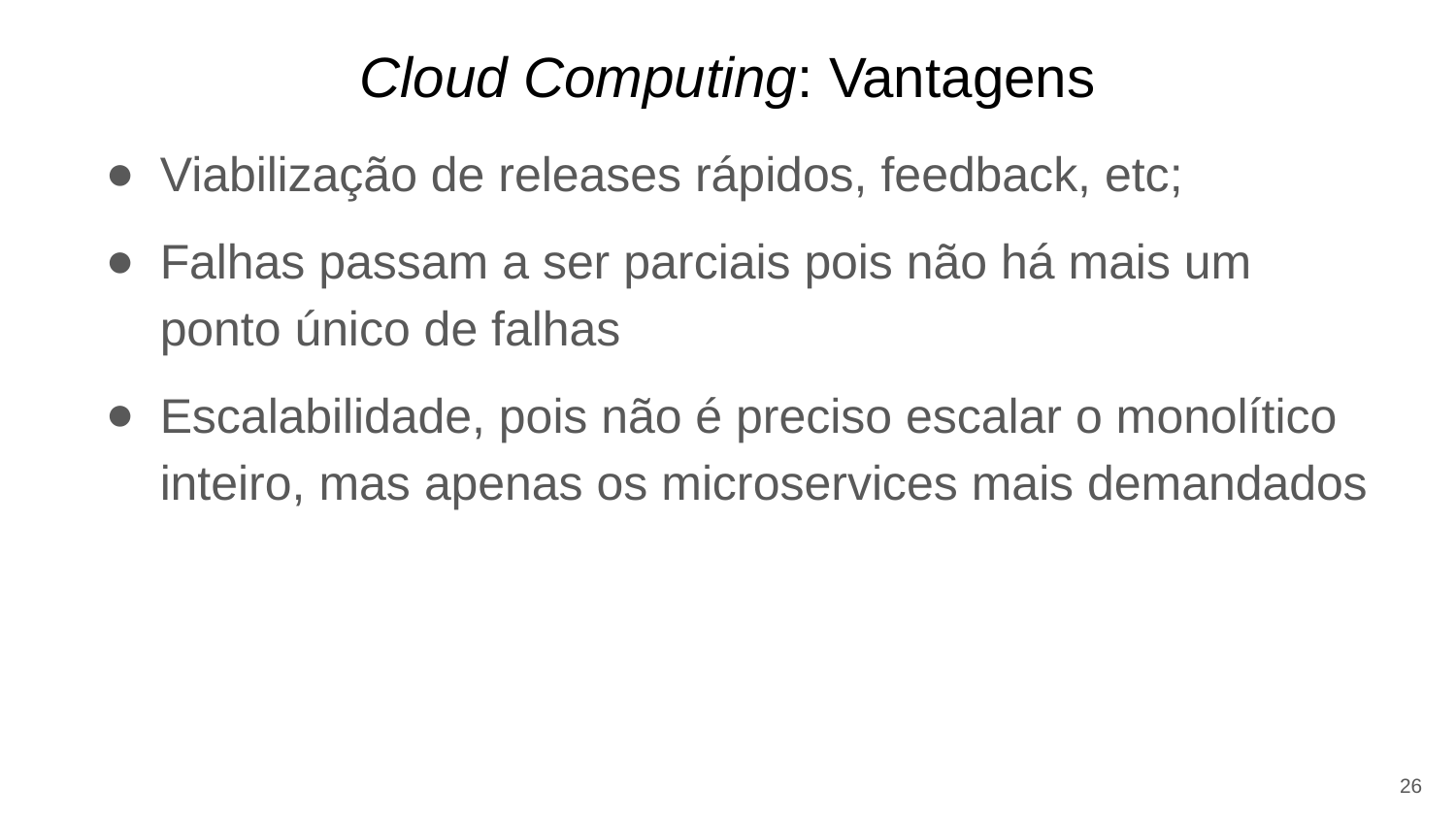

# Cloud Computing: Vantagens
Viabilização de releases rápidos, feedback, etc;
Falhas passam a ser parciais pois não há mais um ponto único de falhas
Escalabilidade, pois não é preciso escalar o monolítico inteiro, mas apenas os microservices mais demandados

26